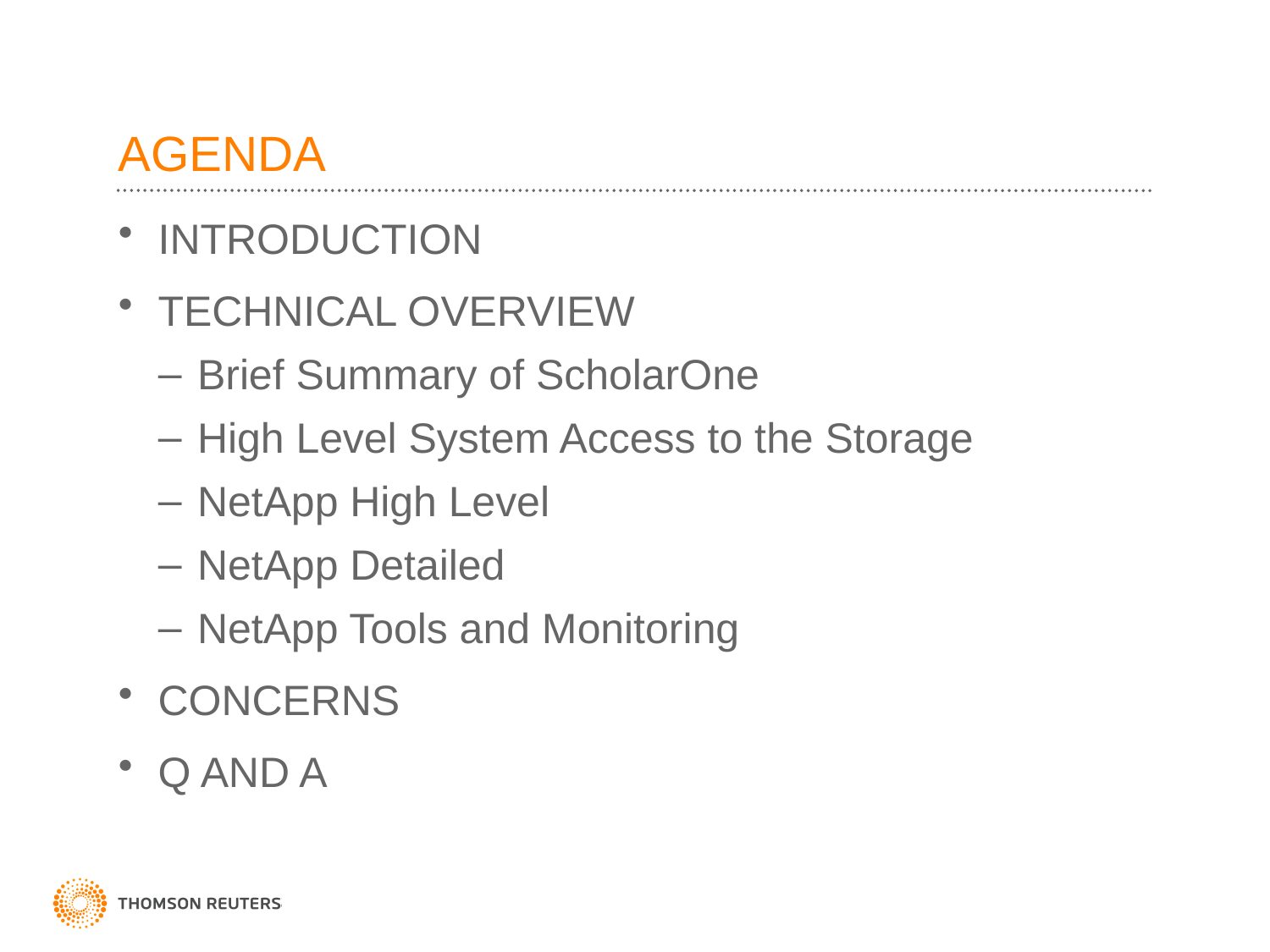

# AGENDA
INTRODUCTION
TECHNICAL OVERVIEW
Brief Summary of ScholarOne
High Level System Access to the Storage
NetApp High Level
NetApp Detailed
NetApp Tools and Monitoring
CONCERNS
Q AND A